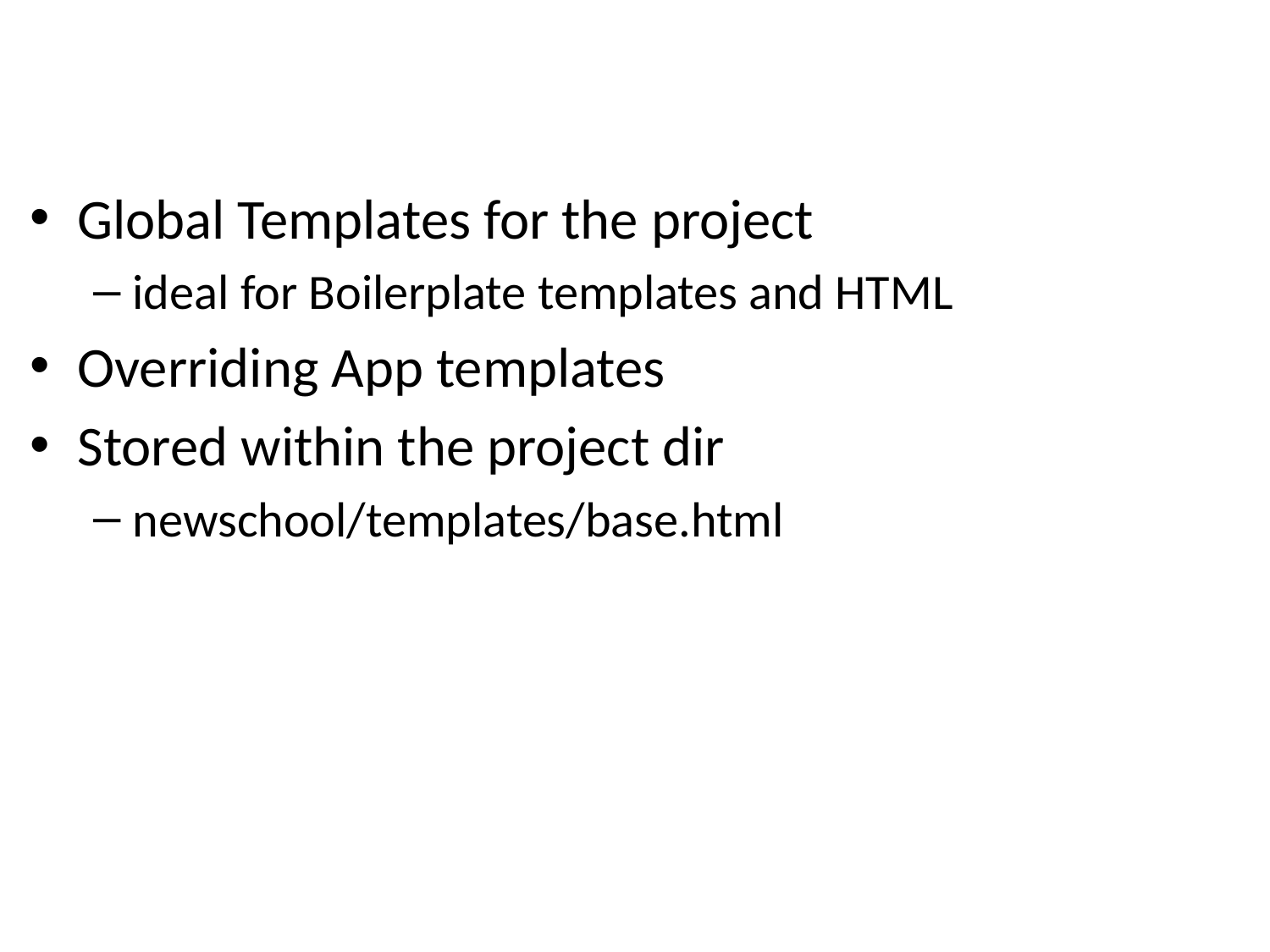

# Project Templates
Global Templates for the project
ideal for Boilerplate templates and HTML
Overriding App templates
Stored within the project dir
newschool/templates/base.html